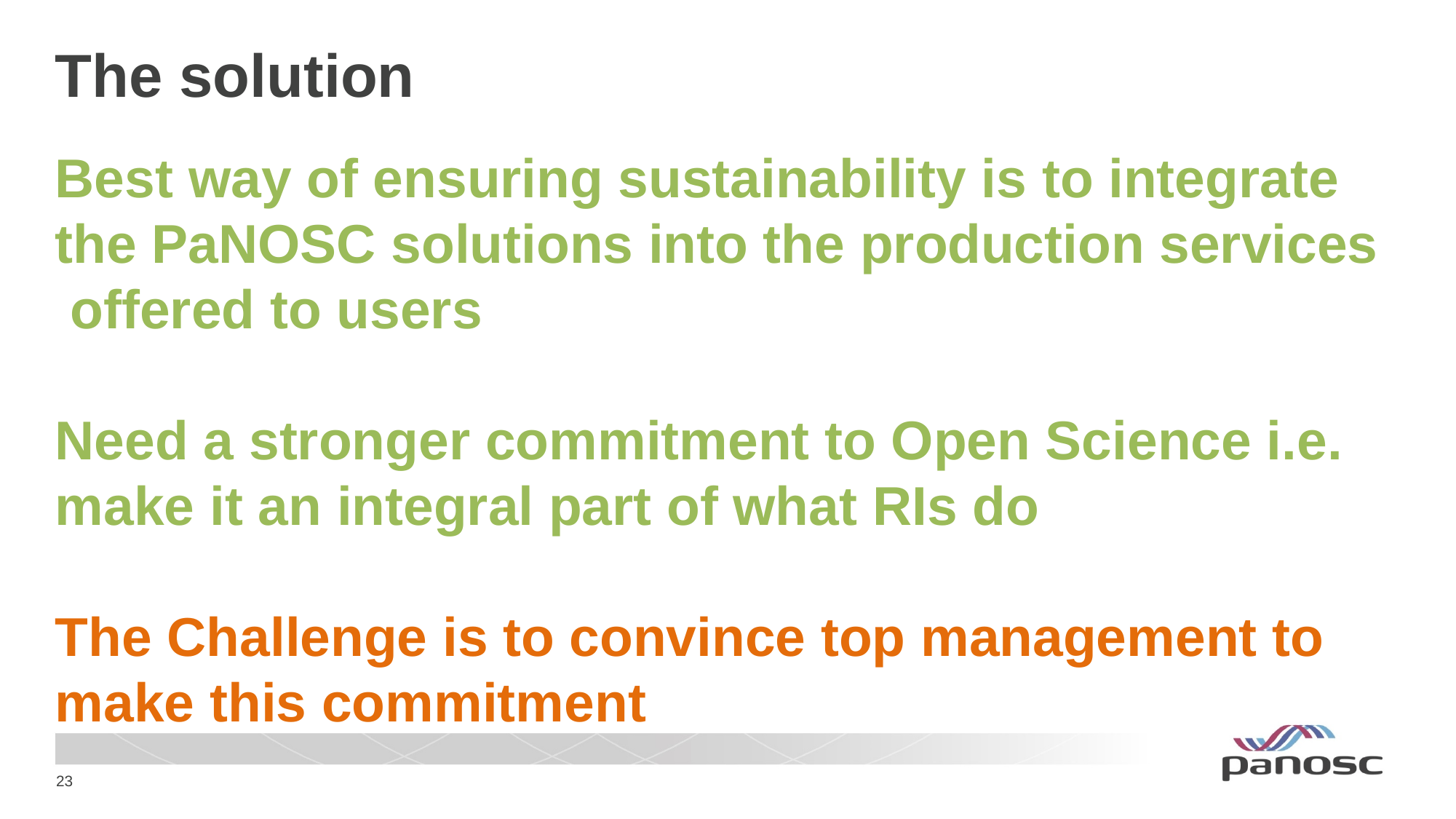

# The solution
Best way of ensuring sustainability is to integrate the PaNOSC solutions into the production services  offered to users

Need a stronger commitment to Open Science i.e. make it an integral part of what RIs do

The Challenge is to convince top management to make this commitment